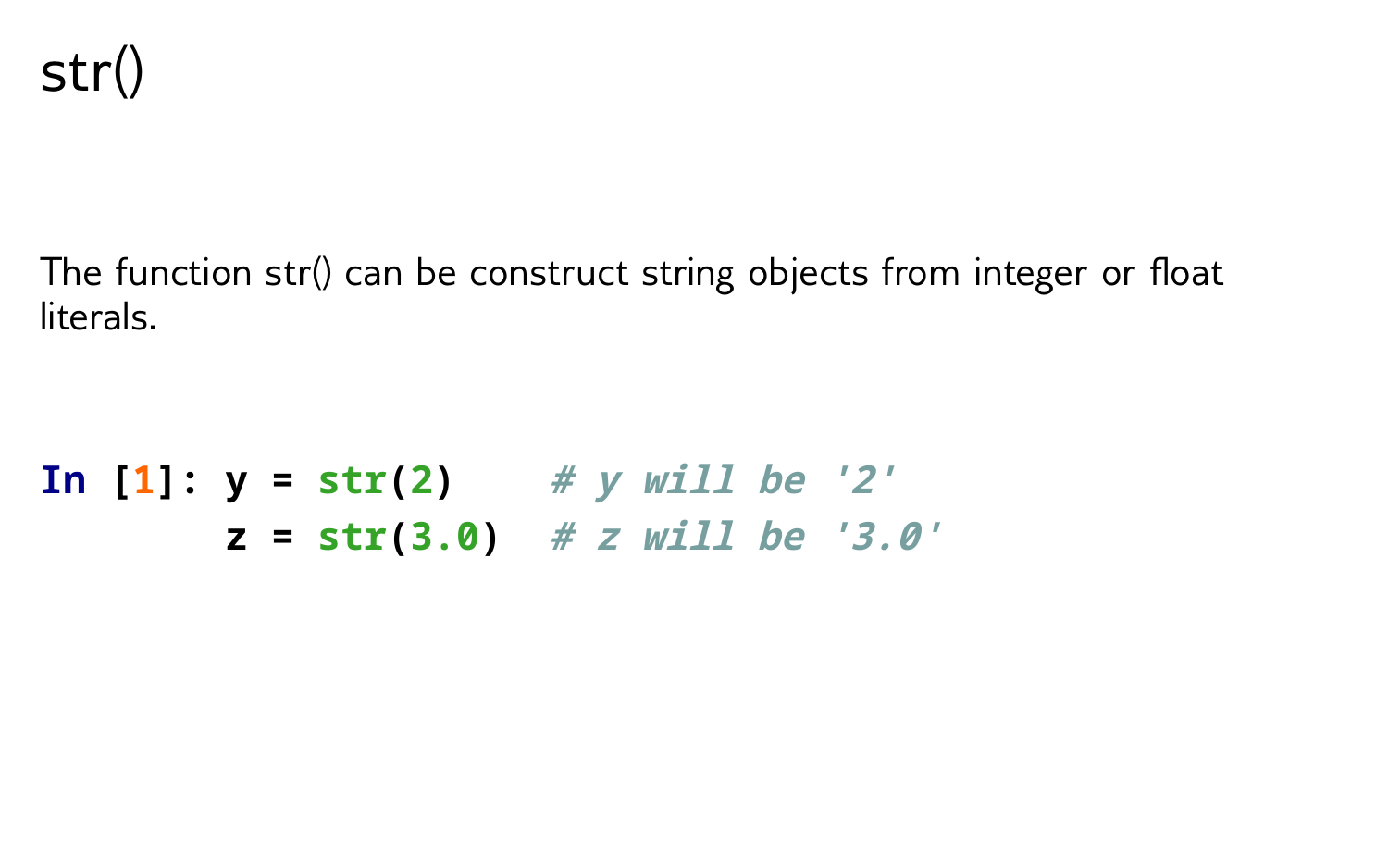

# str()

The function str() can be construct string objects from integer or float literals.

In [1]: y = str(2)    # y will be '2'
        z = str(3.0)  # z will be '3.0'